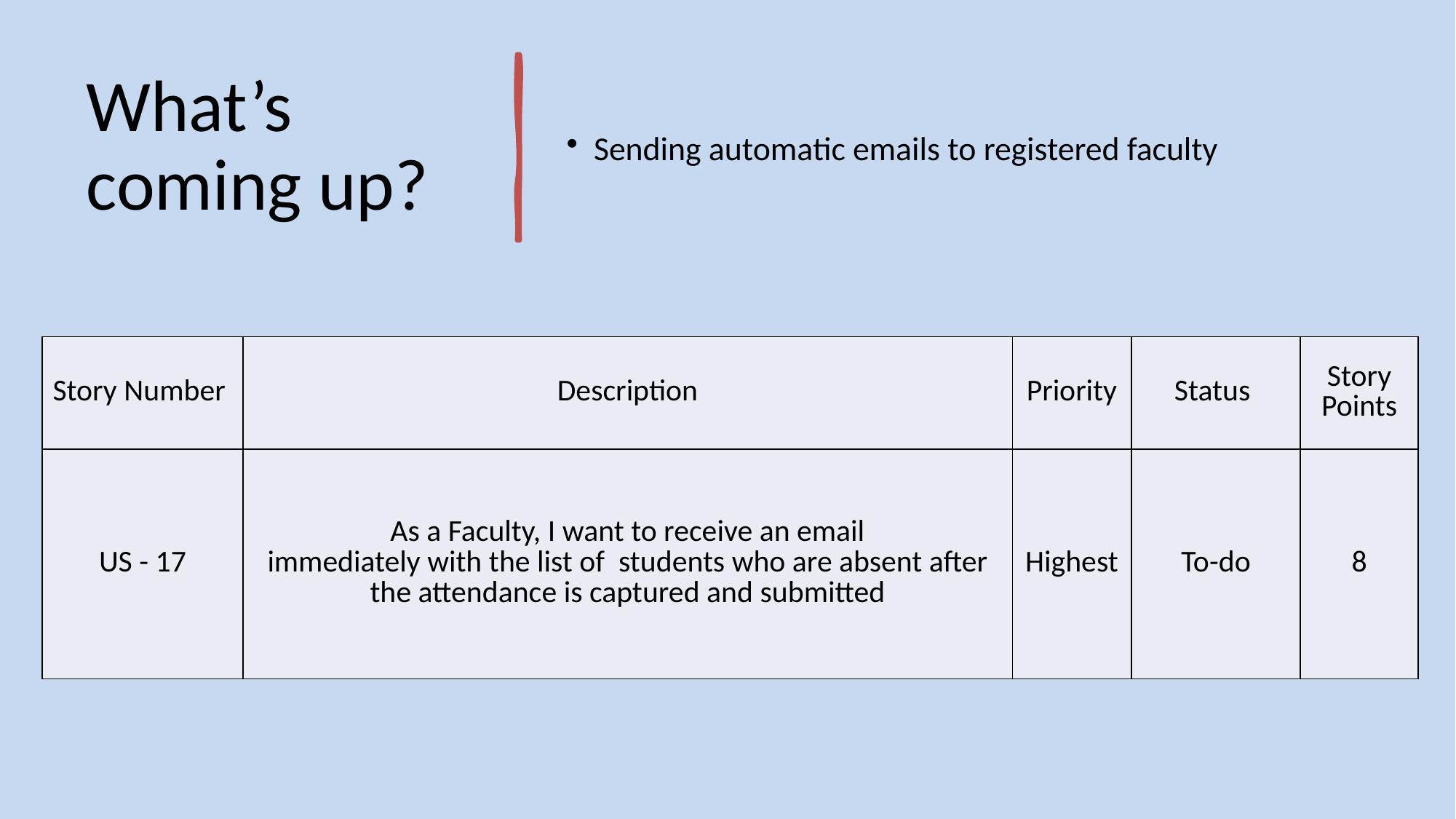

# What’s coming up?
Sending automatic emails to registered faculty

| Story Number | Description | Priority | Status | Story Points |
| --- | --- | --- | --- | --- |
| US - 17 | As a Faculty, I want to receive an email immediately with the list of students who are absent after the attendance is captured and submitted | Highest | To-do | 8 |